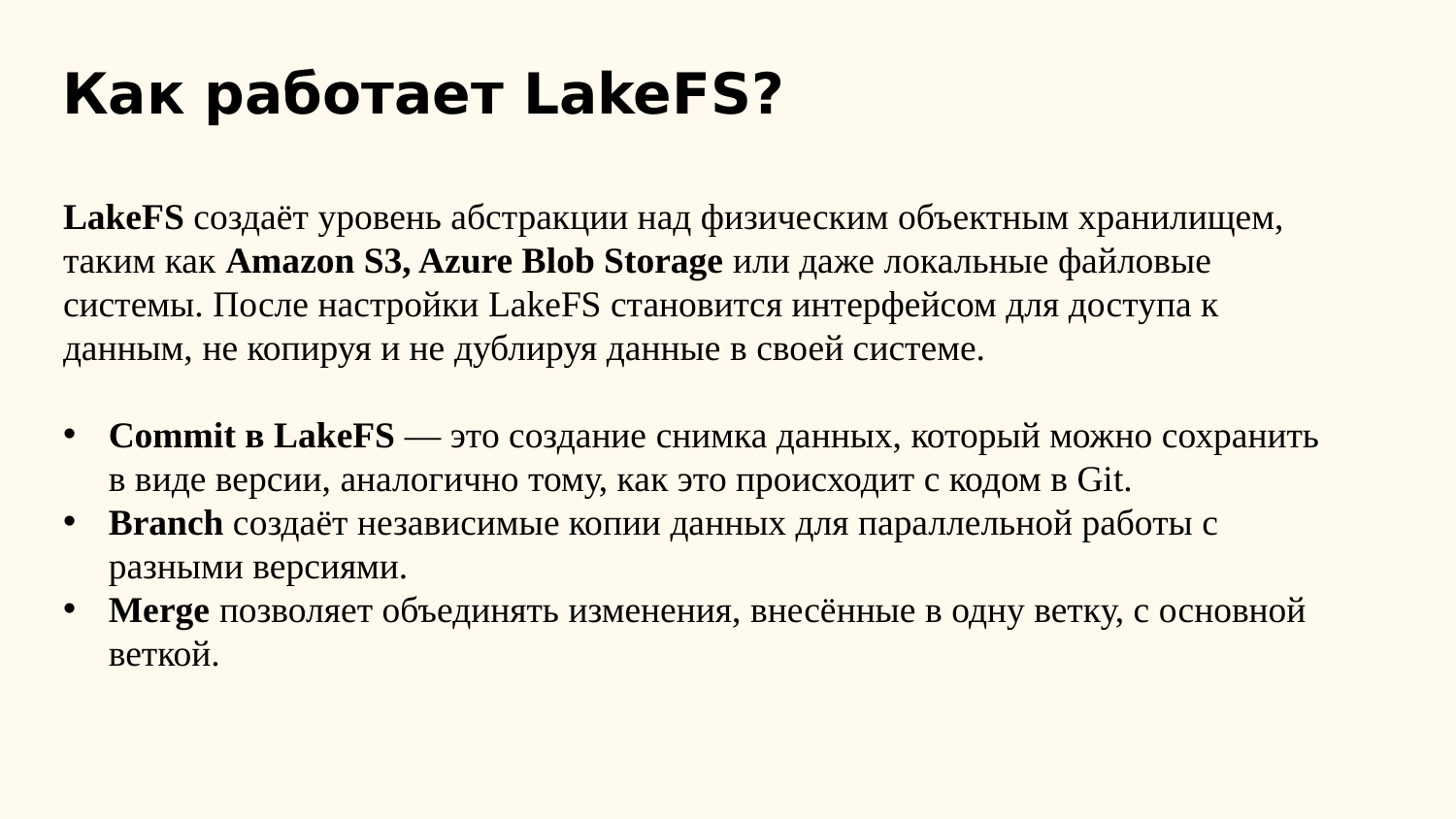

Как работает LakeFS?
LakeFS создаёт уровень абстракции над физическим объектным хранилищем, таким как Amazon S3, Azure Blob Storage или даже локальные файловые системы. После настройки LakeFS становится интерфейсом для доступа к данным, не копируя и не дублируя данные в своей системе.

Commit в LakeFS — это создание снимка данных, который можно сохранить в виде версии, аналогично тому, как это происходит с кодом в Git.
Branch создаёт независимые копии данных для параллельной работы с разными версиями.
Merge позволяет объединять изменения, внесённые в одну ветку, с основной веткой.